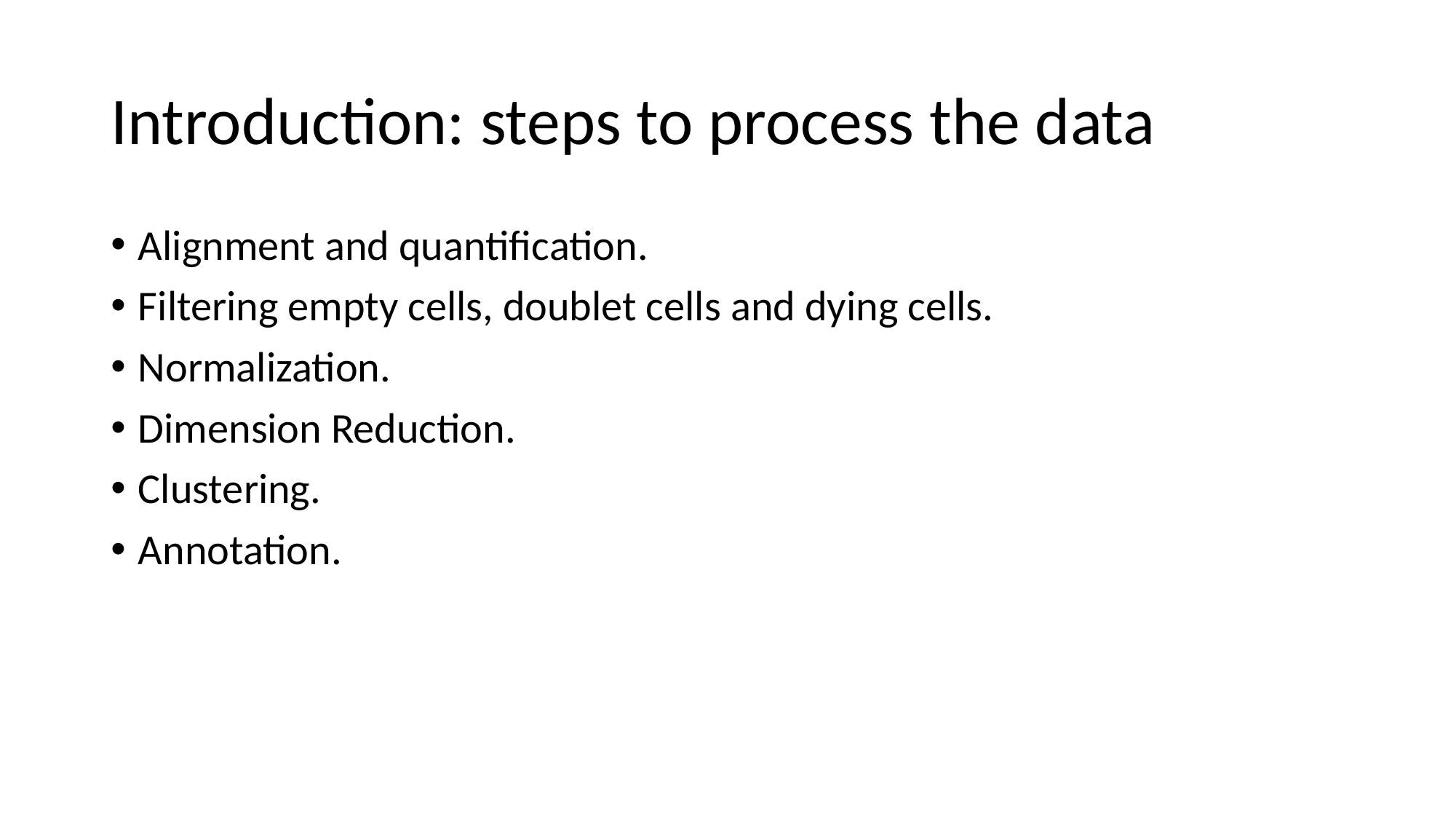

# Introduction: steps to process the data
Alignment and quantification.
Filtering empty cells, doublet cells and dying cells.
Normalization.
Dimension Reduction.
Clustering.
Annotation.